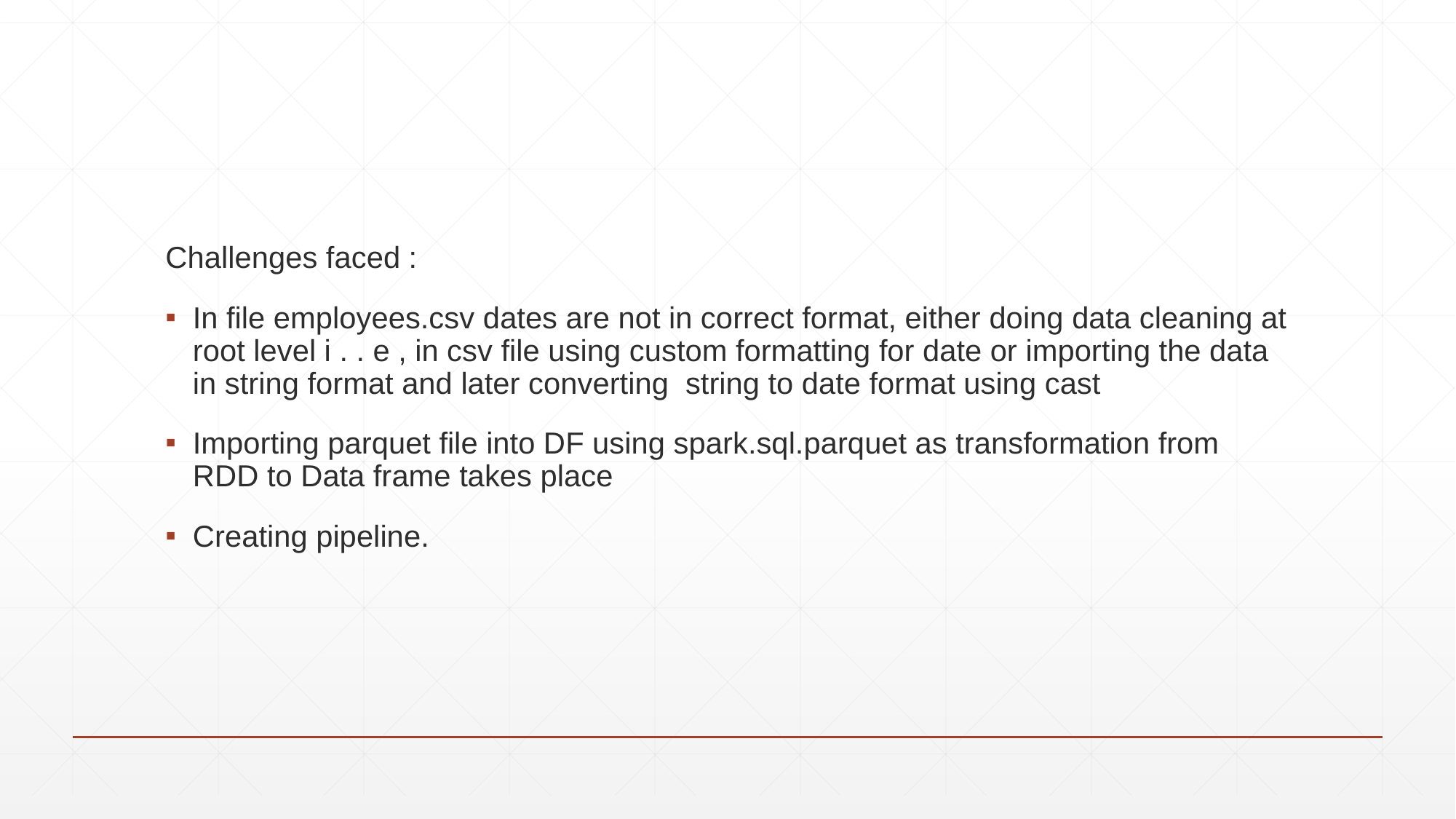

#
Challenges faced :
In file employees.csv dates are not in correct format, either doing data cleaning at root level i . . e , in csv file using custom formatting for date or importing the data in string format and later converting  string to date format using cast
Importing parquet file into DF using spark.sql.parquet as transformation from RDD to Data frame takes place
Creating pipeline.